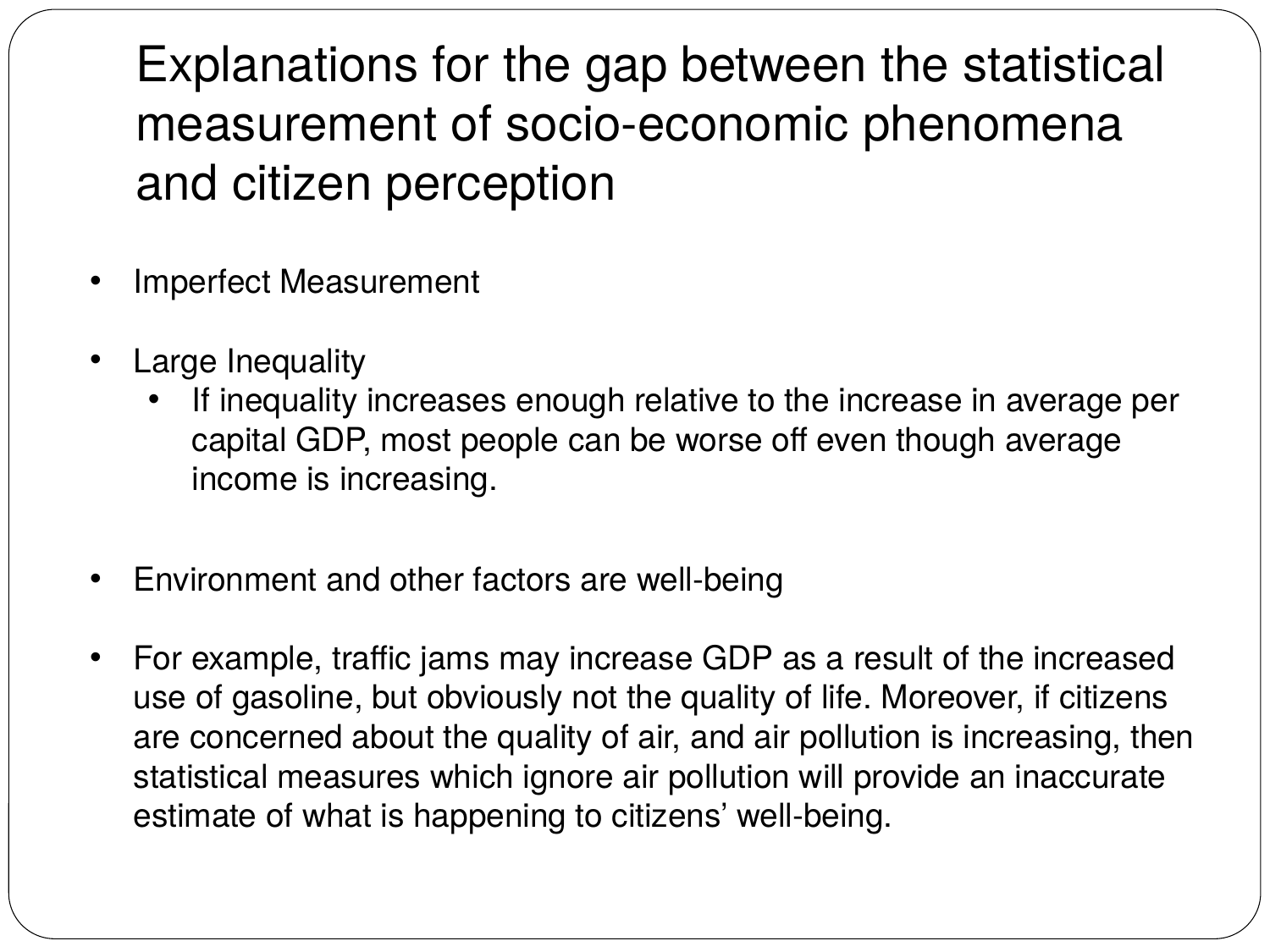

# Explanations for the gap between the statistical measurement of socio-economic phenomena and citizen perception

Imperfect Measurement

Large Inequality
If inequality increases enough relative to the increase in average per capital GDP, most people can be worse off even though average income is increasing.

Environment and other factors are well-being

For example, traffic jams may increase GDP as a result of the increased use of gasoline, but obviously not the quality of life. Moreover, if citizens are concerned about the quality of air, and air pollution is increasing, then statistical measures which ignore air pollution will provide an inaccurate estimate of what is happening to citizens’ well-being.